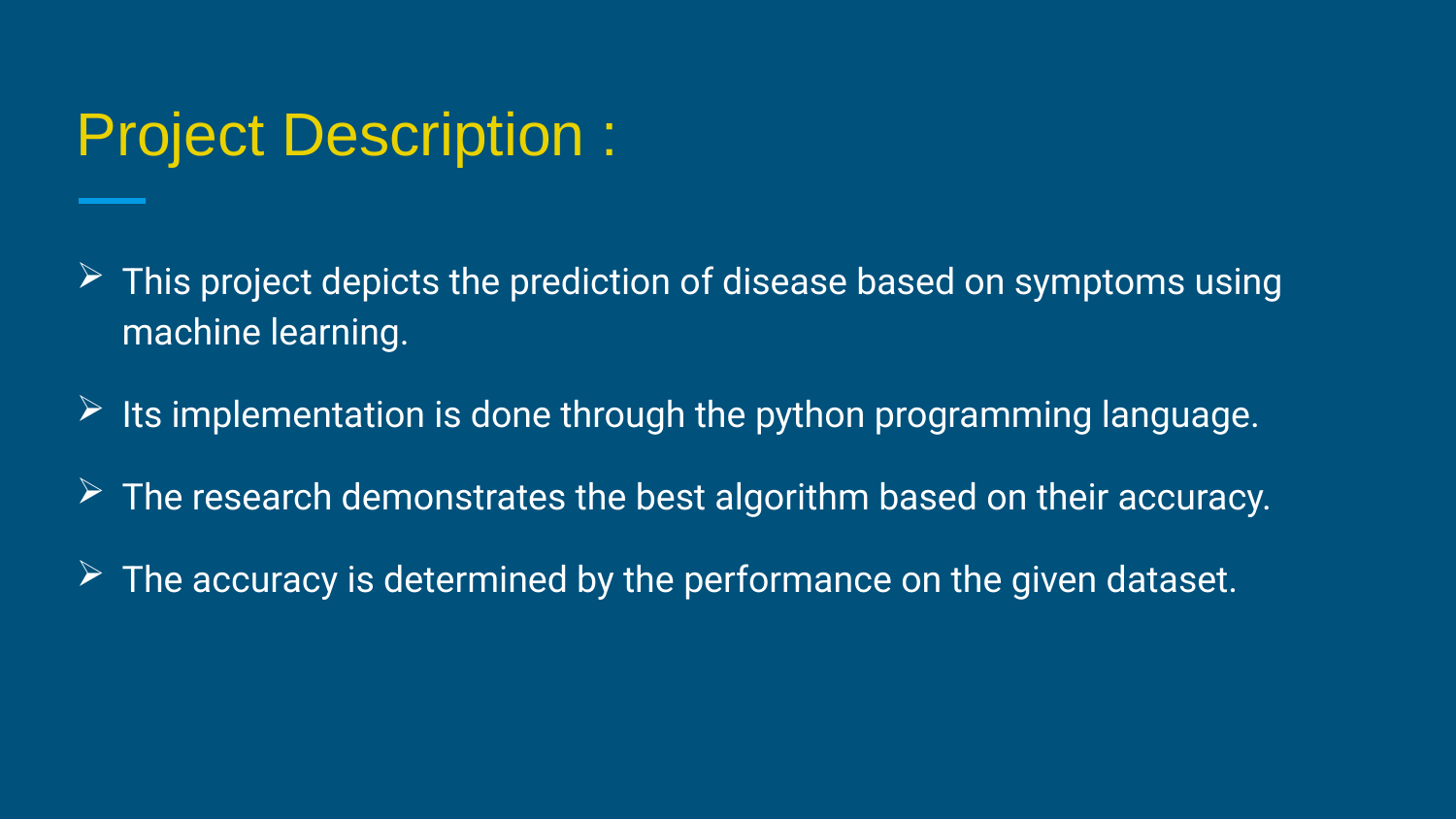

# Project Description :
This project depicts the prediction of disease based on symptoms using machine learning.
Its implementation is done through the python programming language.
The research demonstrates the best algorithm based on their accuracy.
The accuracy is determined by the performance on the given dataset.